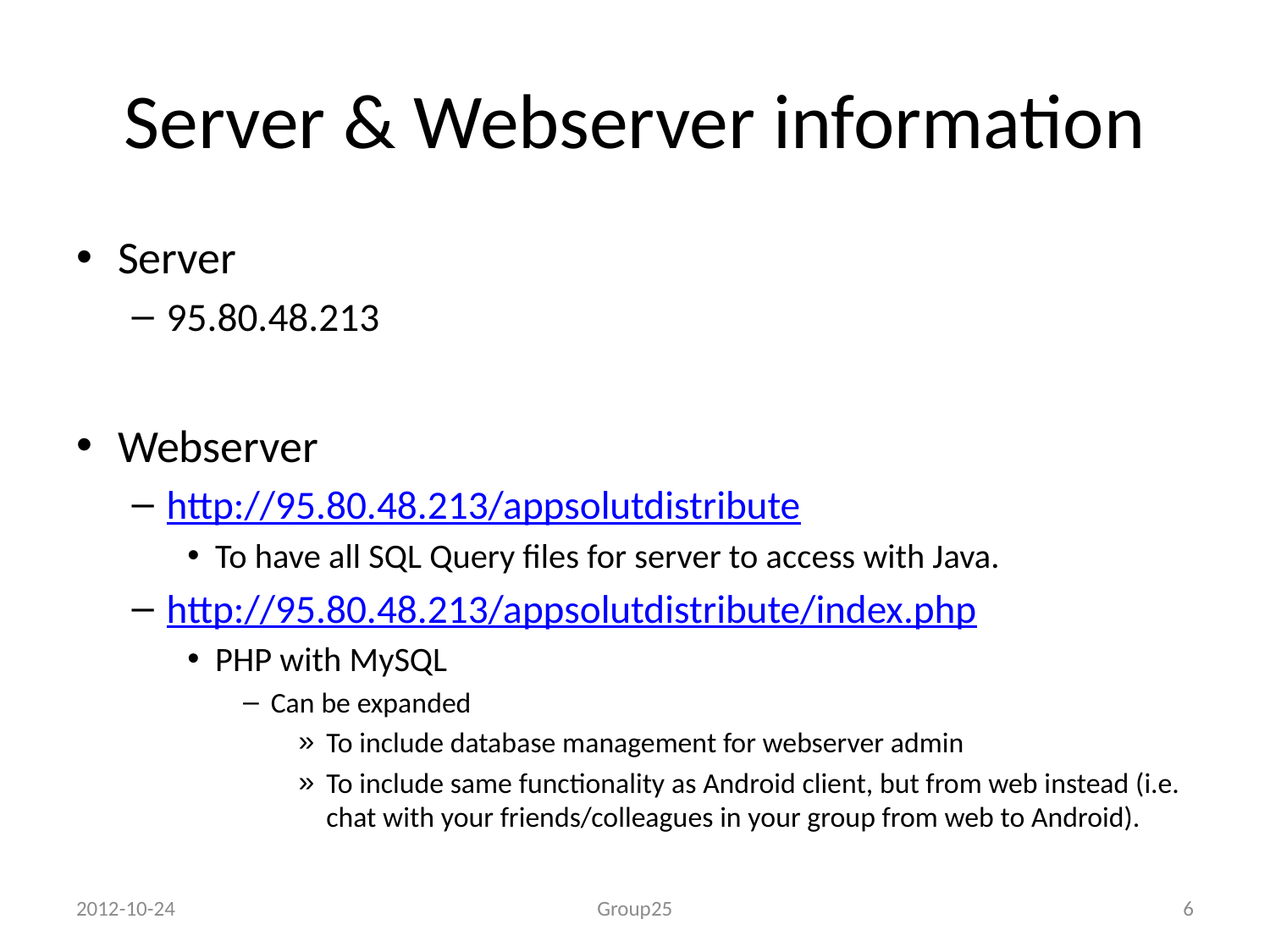

# Server & Webserver information
Server
95.80.48.213

Webserver
http://95.80.48.213/appsolutdistribute
To have all SQL Query files for server to access with Java.
http://95.80.48.213/appsolutdistribute/index.php
PHP with MySQL
Can be expanded
To include database management for webserver admin
To include same functionality as Android client, but from web instead (i.e. chat with your friends/colleagues in your group from web to Android).
2012-10-24
Group25
6